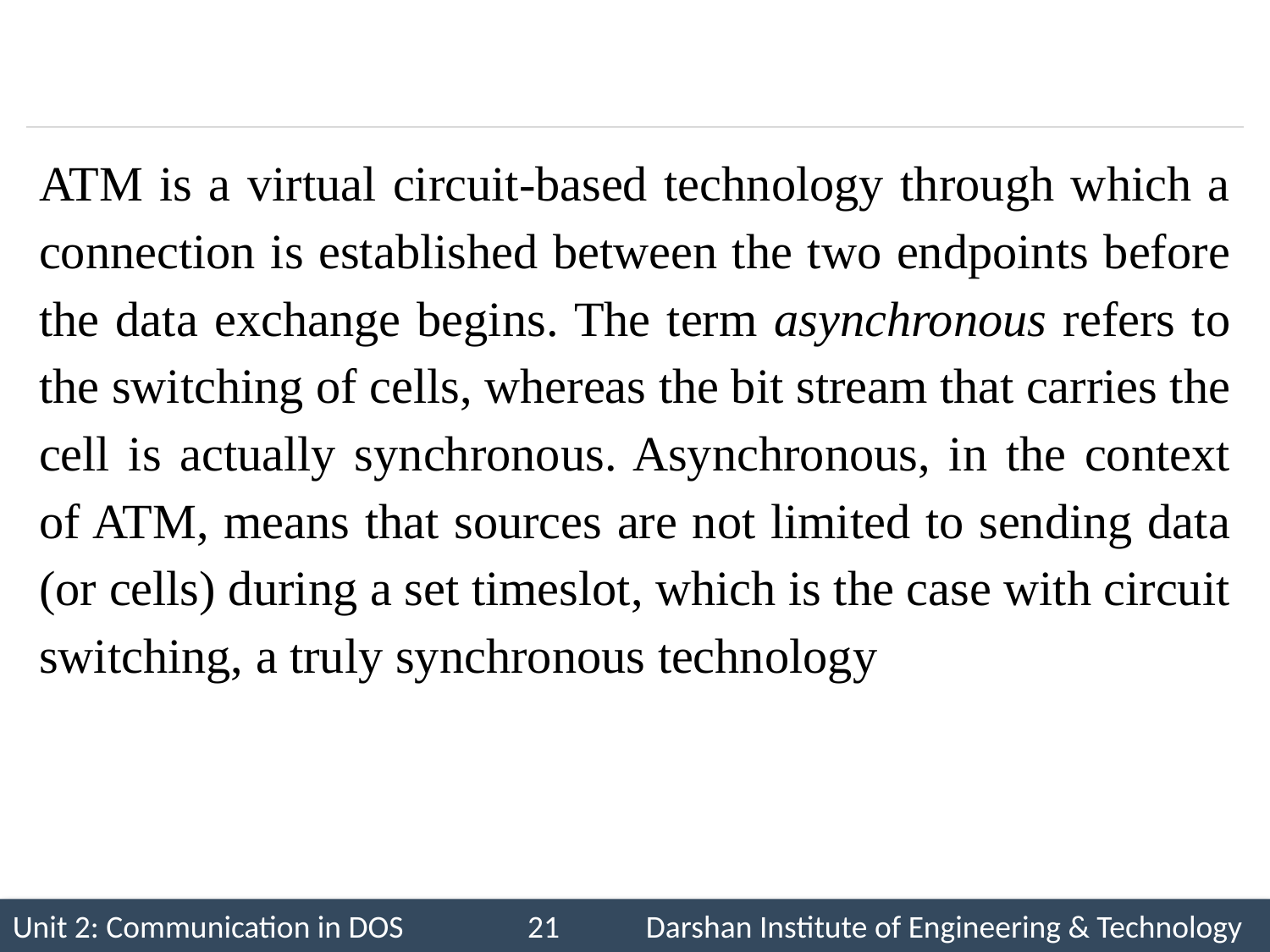

#
ATM is a virtual circuit-based technology through which a connection is established between the two endpoints before the data exchange begins. The term asynchronous refers to the switching of cells, whereas the bit stream that carries the cell is actually synchronous. Asynchronous, in the context of ATM, means that sources are not limited to sending data (or cells) during a set timeslot, which is the case with circuit switching, a truly synchronous technology